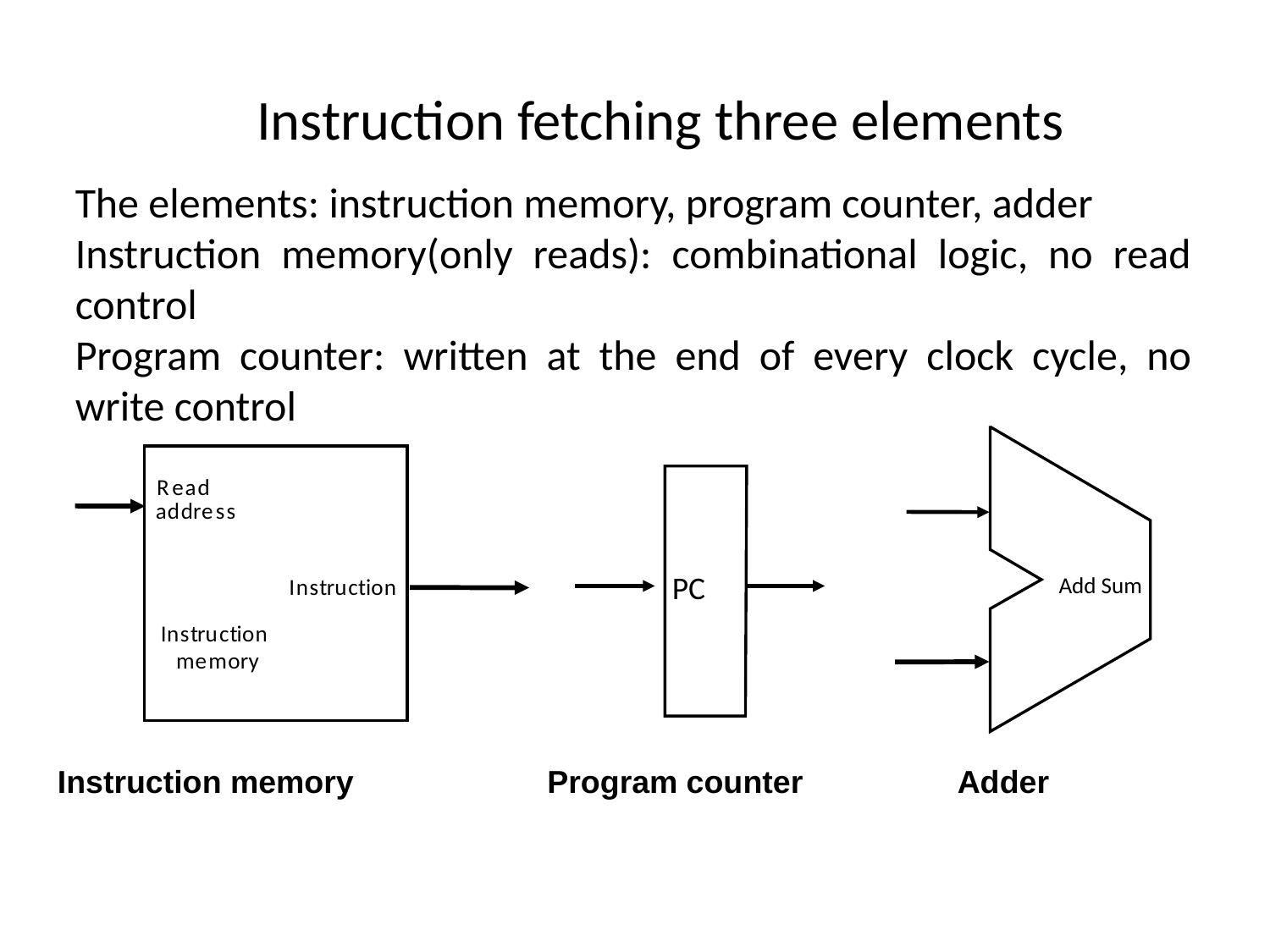

Instruction fetching three elements
The elements: instruction memory, program counter, adder
Instruction memory(only reads): combinational logic, no read control
Program counter: written at the end of every clock cycle, no write control

Add Sum

R
e
a
d
a
d
d
r
e
s
s

I
n
s
t
r
u
c
t
i
o
n

I
n
s
t
r
u
c
t
i
o
n
m
e
m
o
r
y

PC

Instruction memory
Program counter
Adder